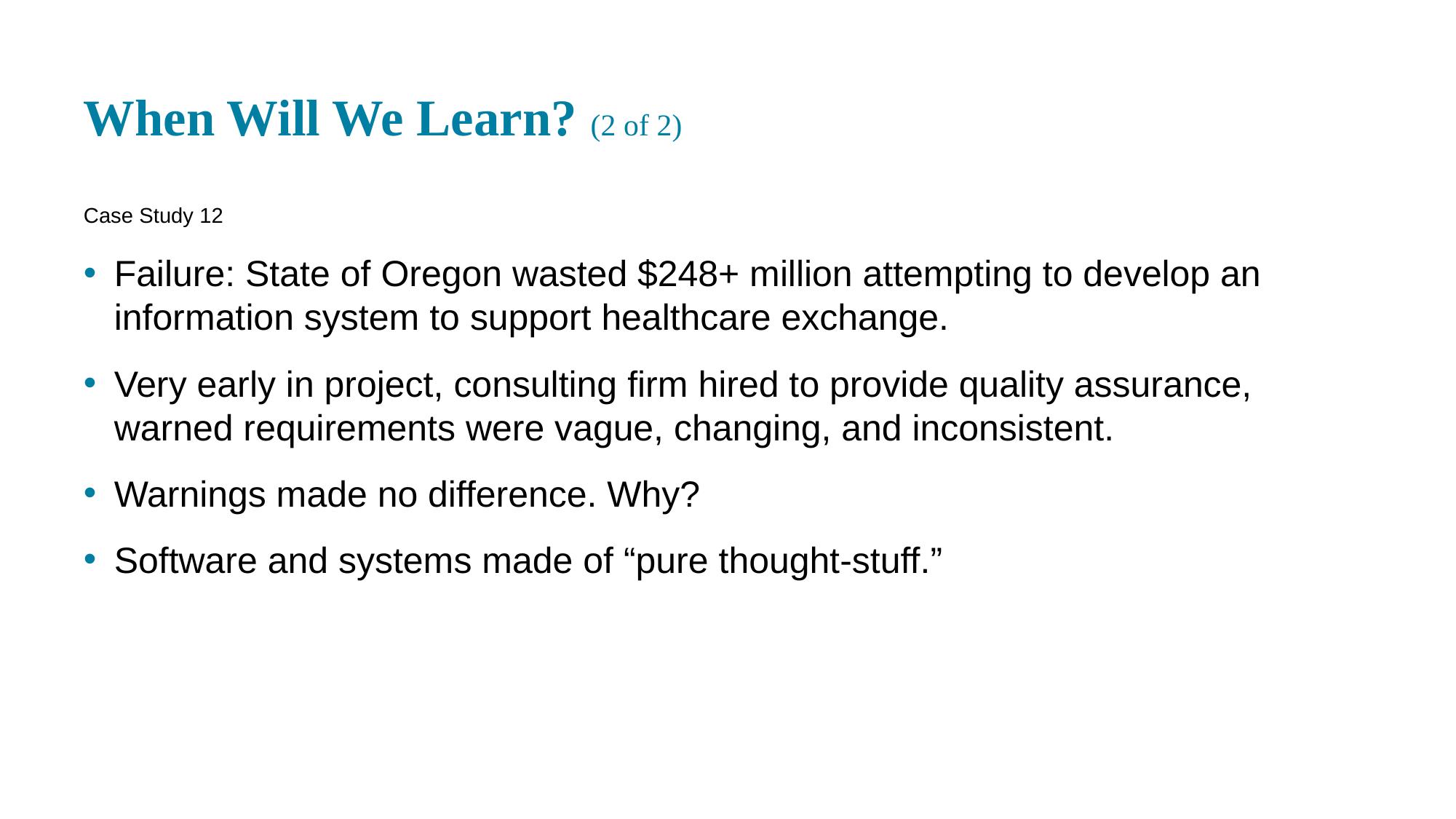

# When Will We Learn? (2 of 2)
Case Study 12
Failure: State of Oregon wasted $248+ million attempting to develop an information system to support healthcare exchange.
Very early in project, consulting firm hired to provide quality assurance, warned requirements were vague, changing, and inconsistent.
Warnings made no difference. Why?
Software and systems made of “pure thought-stuff.”